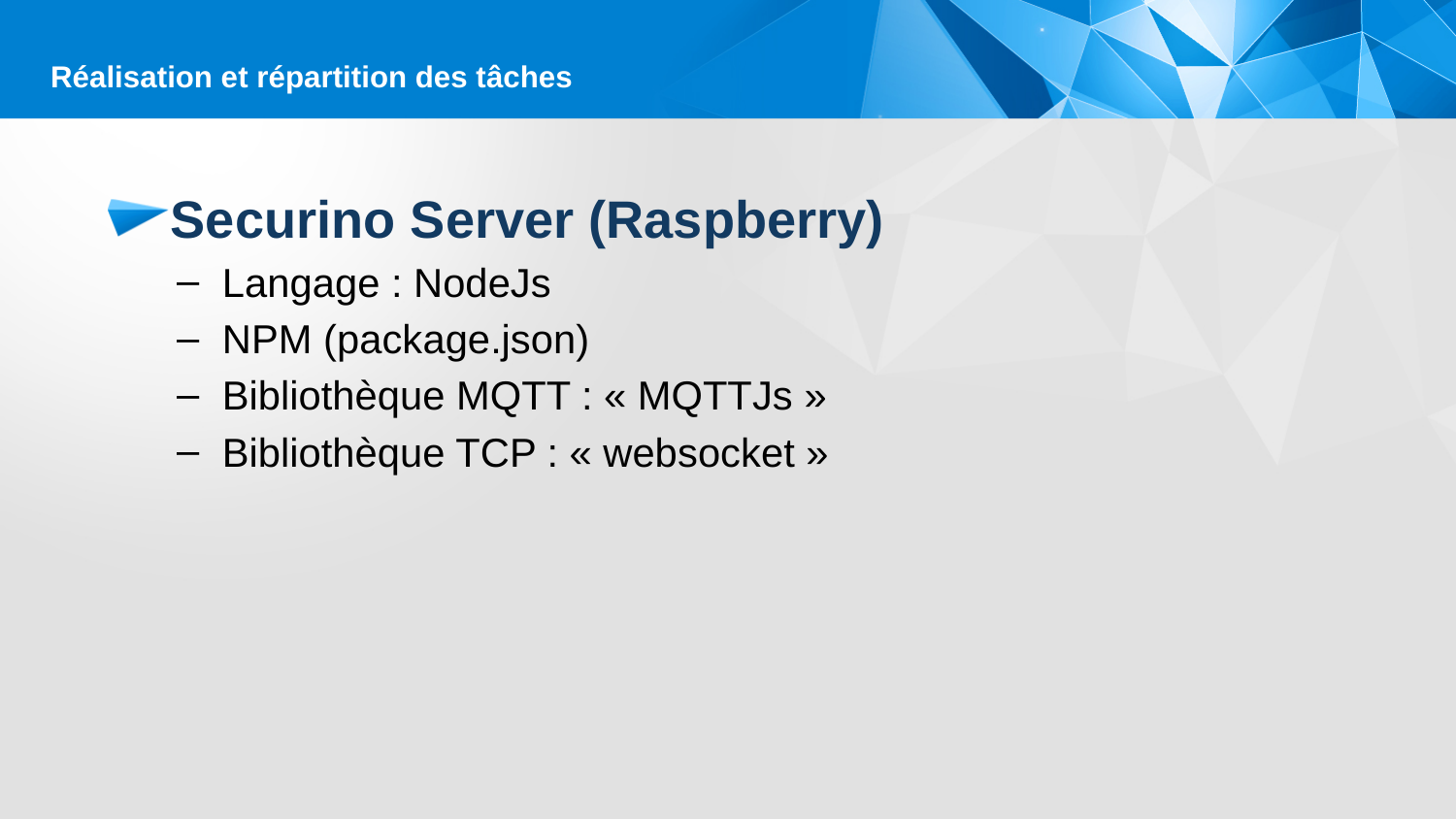

Réalisation et répartition des tâches
Securino Server (Raspberry)
Langage : NodeJs
NPM (package.json)
Bibliothèque MQTT : « MQTTJs »
Bibliothèque TCP : « websocket »